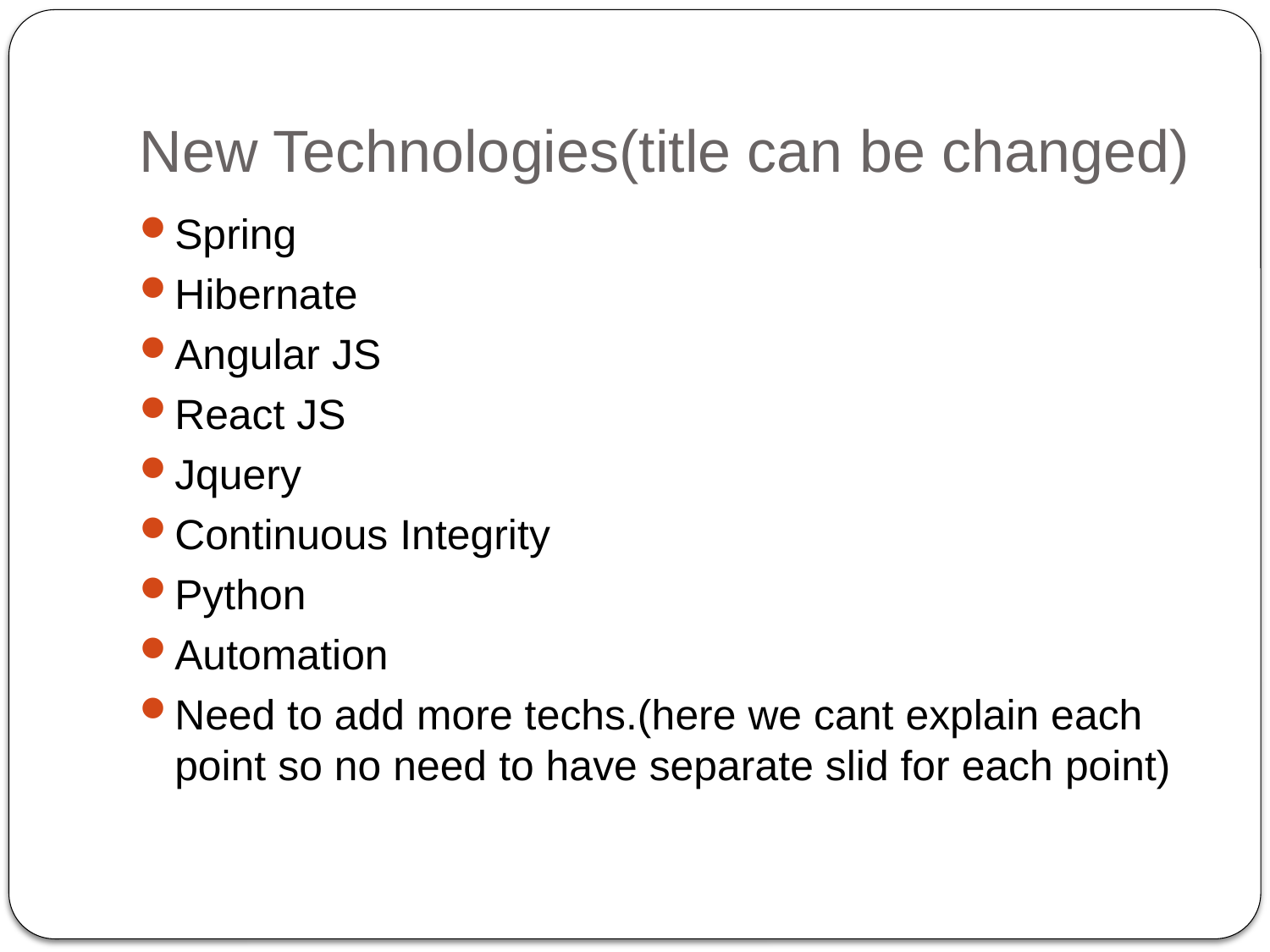

# New Technologies(title can be changed)
Spring
Hibernate
Angular JS
React JS
Jquery
Continuous Integrity
Python
Automation
Need to add more techs.(here we cant explain each point so no need to have separate slid for each point)